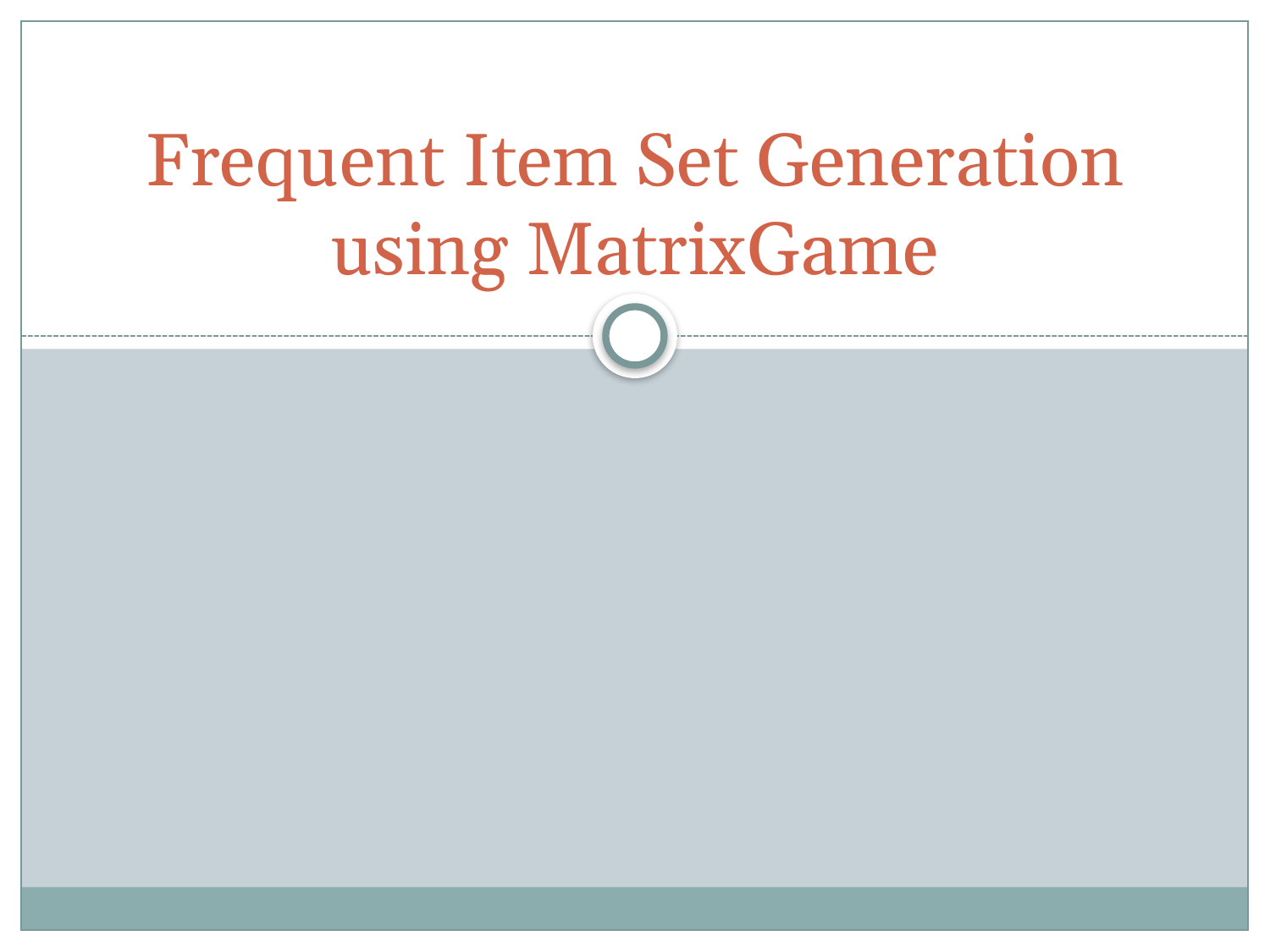

# Frequent Item Set Generation using MatrixGame